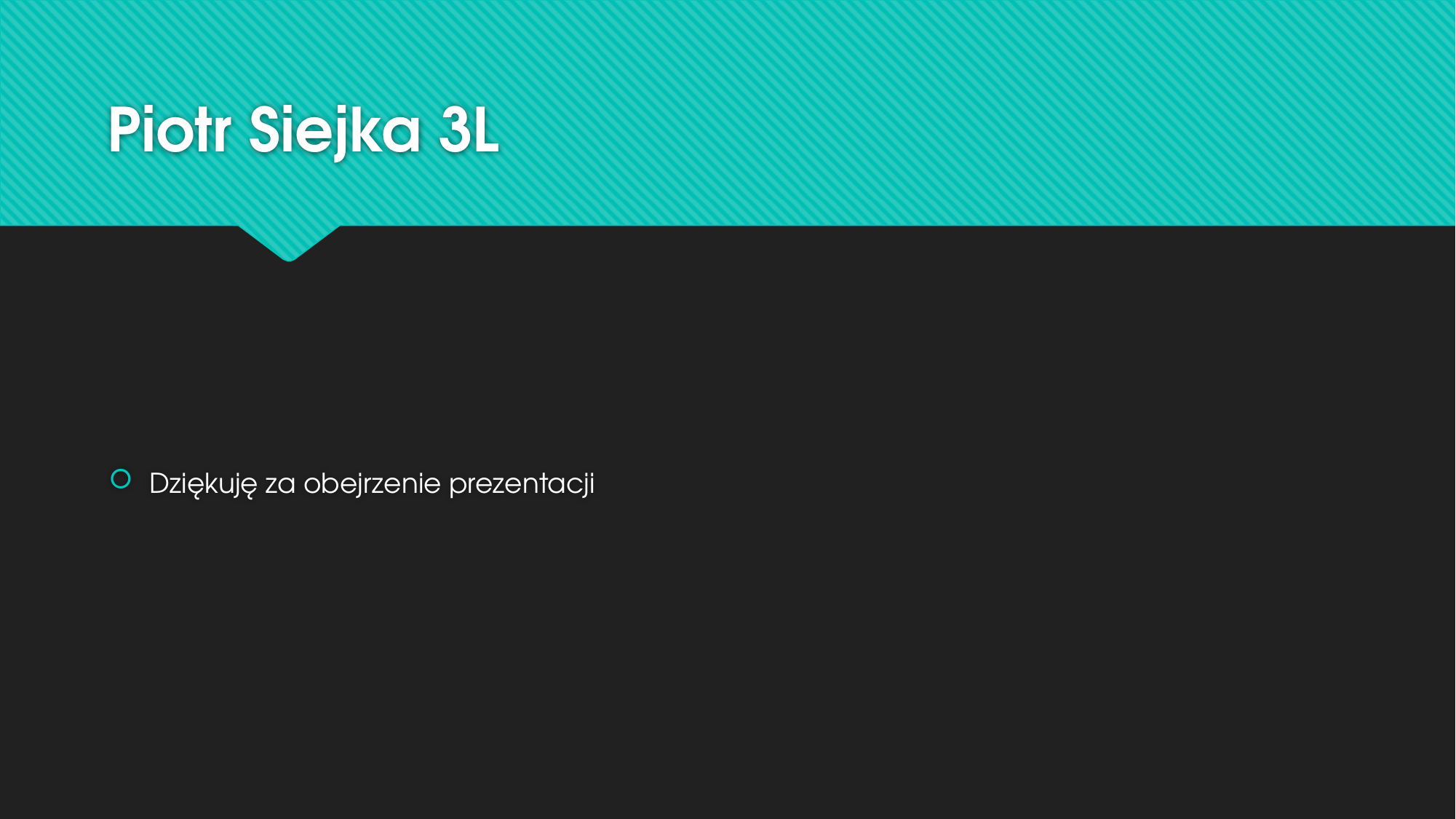

# Piotr Siejka 3L
Dziękuję za obejrzenie prezentacji